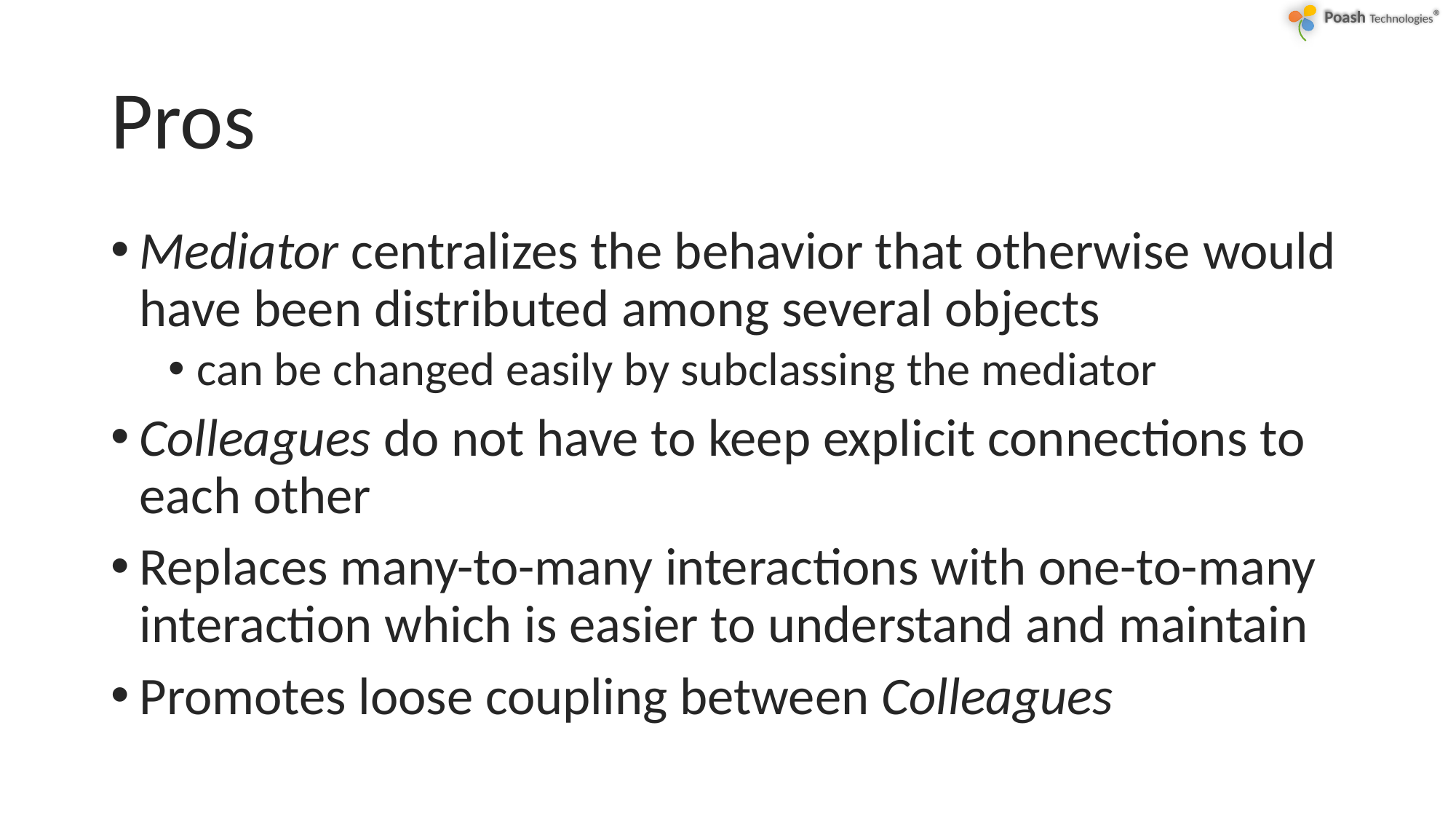

# Pros
Mediator centralizes the behavior that otherwise would have been distributed among several objects
can be changed easily by subclassing the mediator
Colleagues do not have to keep explicit connections to each other
Replaces many-to-many interactions with one-to-many interaction which is easier to understand and maintain
Promotes loose coupling between Colleagues